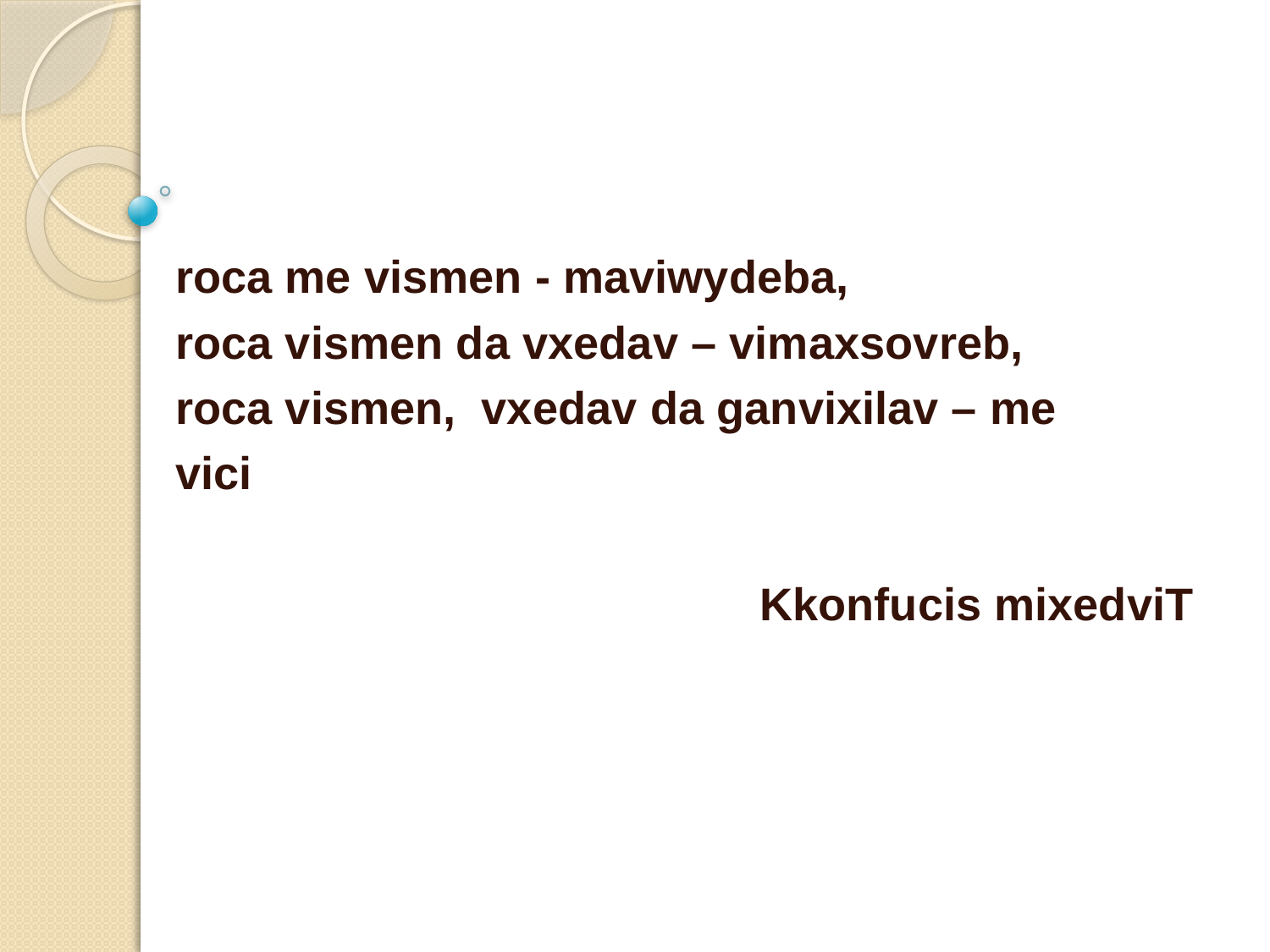

roca me vismen - maviwydeba,
  roca vismen da vxedav – vimaxsovreb,
  roca vismen,  vxedav da ganvixilav – me
  vici

Kkonfucis mixedviT